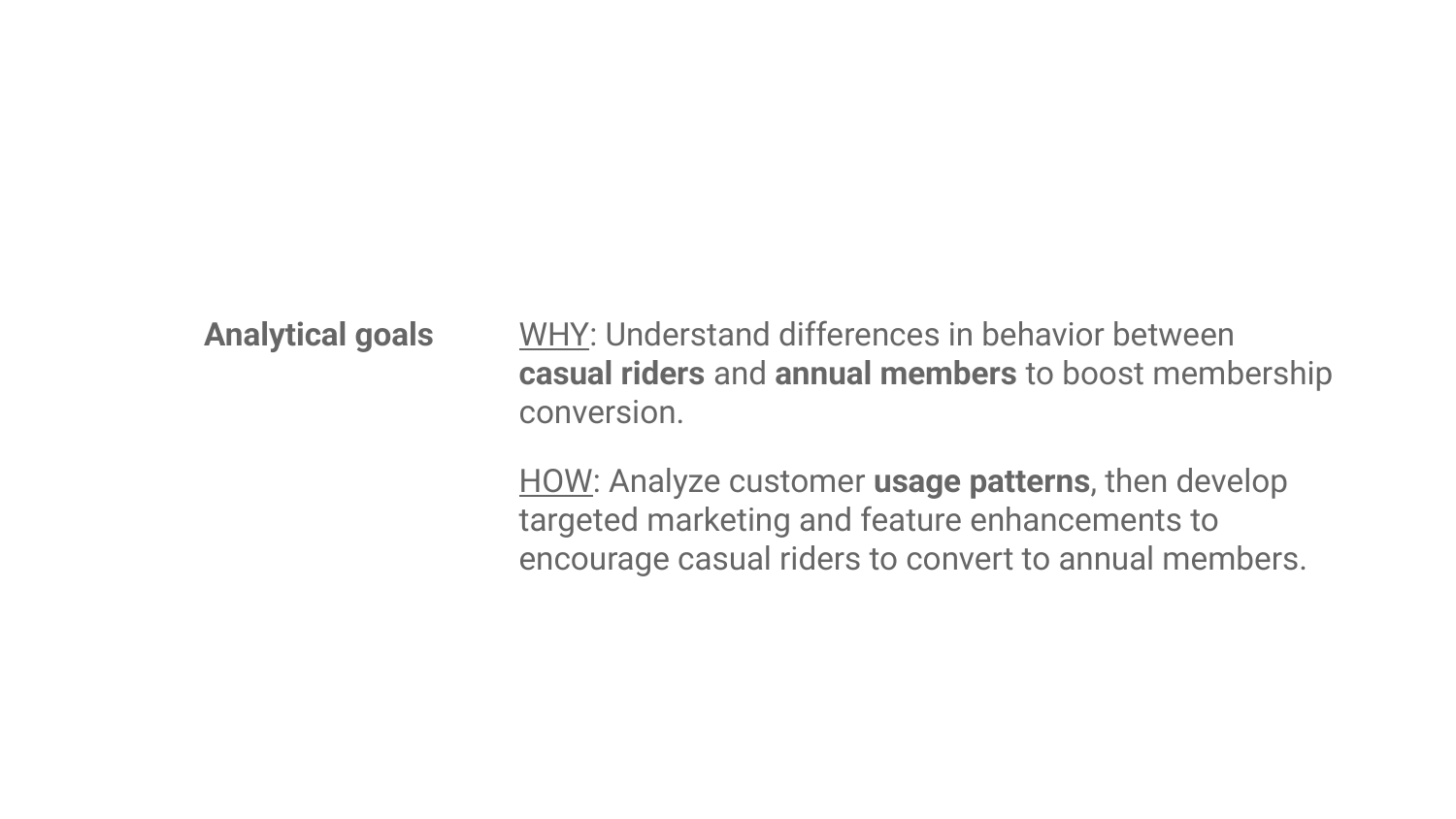

# Analytical goals
WHY: Understand differences in behavior between casual riders and annual members to boost membership conversion.
HOW: Analyze customer usage patterns, then develop targeted marketing and feature enhancements to encourage casual riders to convert to annual members.